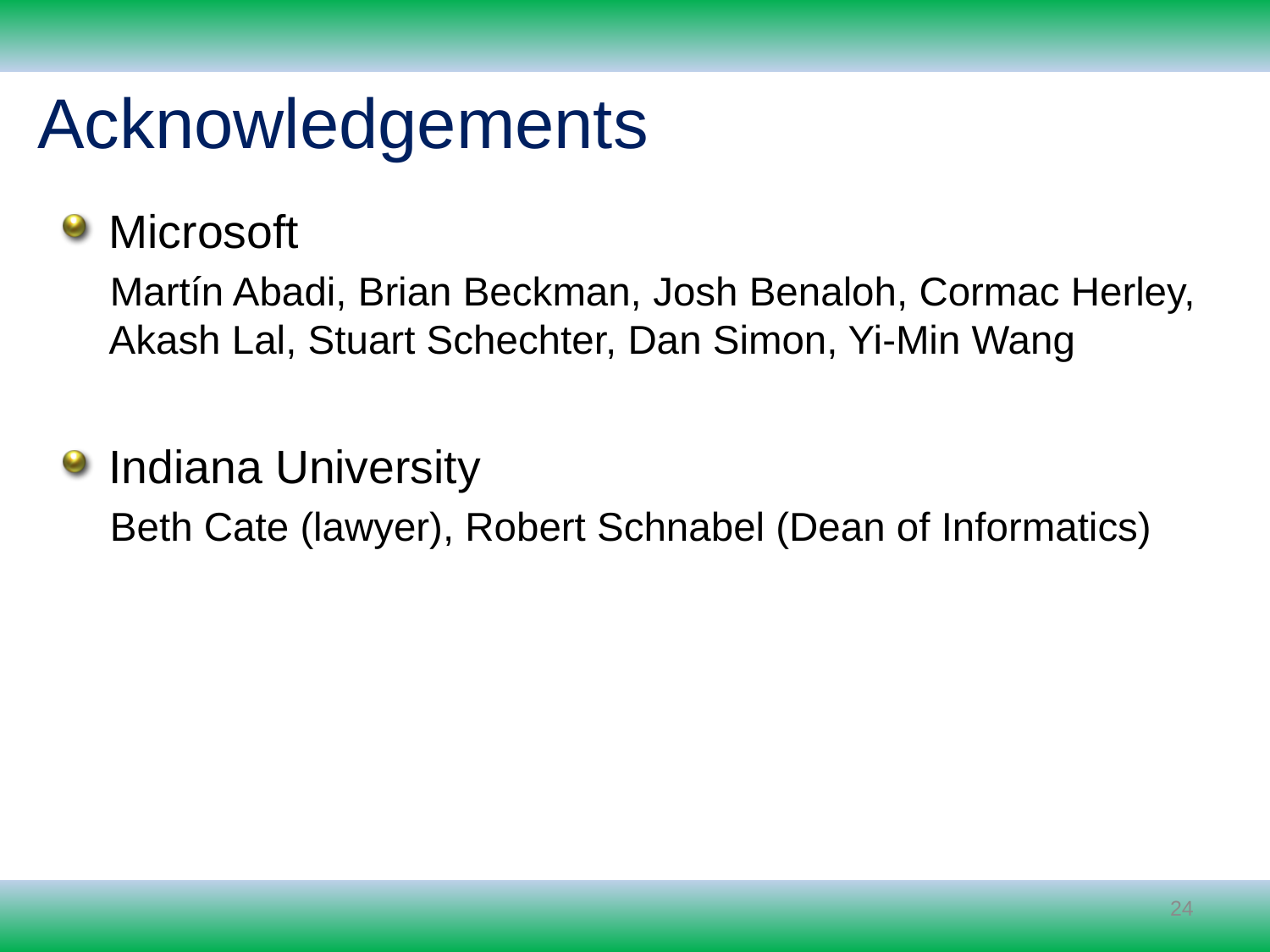

Acknowledgements
Microsoft
Martín Abadi, Brian Beckman, Josh Benaloh, Cormac Herley, Akash Lal, Stuart Schechter, Dan Simon, Yi-Min Wang

Indiana University
Beth Cate (lawyer), Robert Schnabel (Dean of Informatics)
24